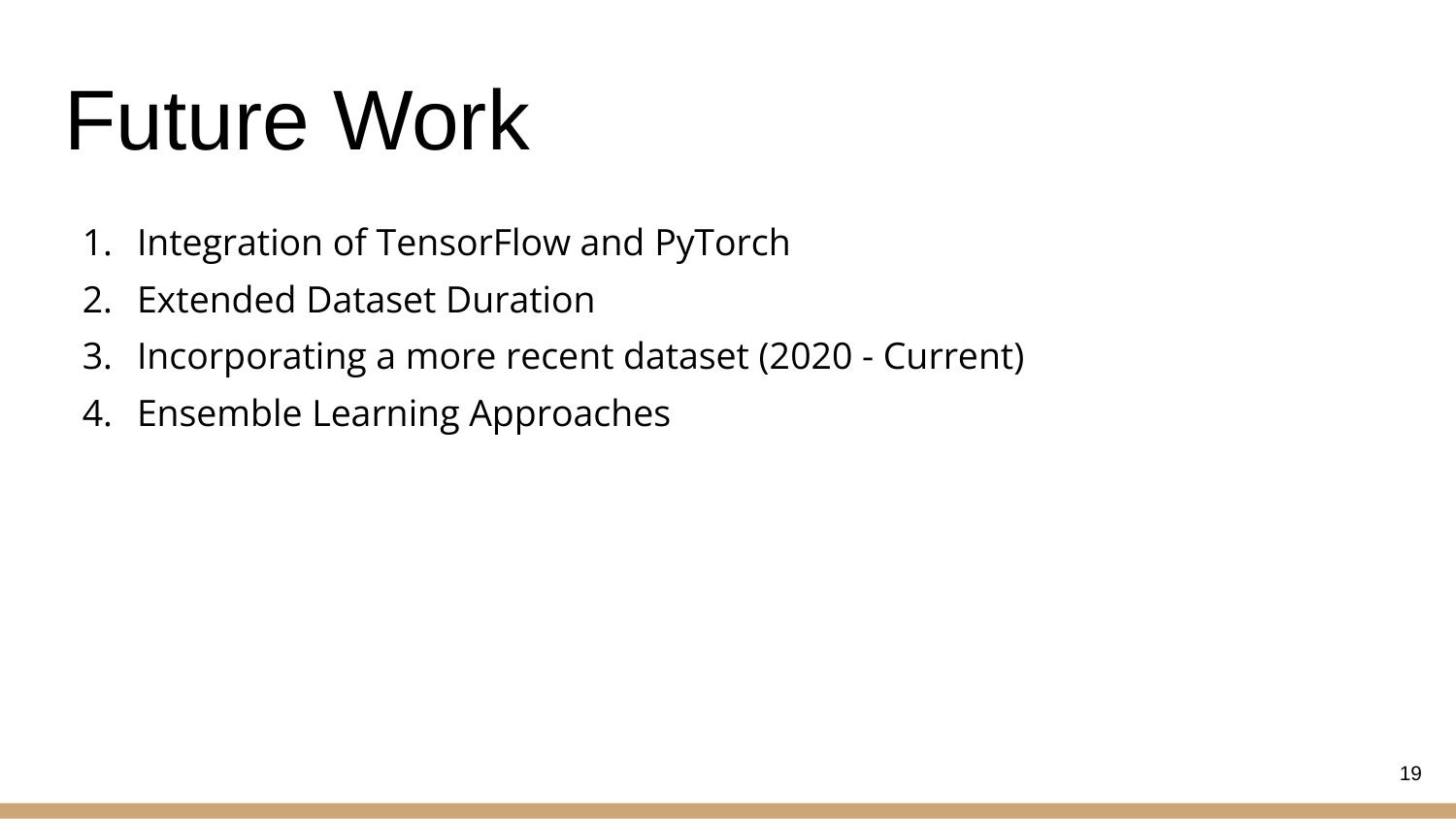

# Future Work
Integration of TensorFlow and PyTorch
Extended Dataset Duration
Incorporating a more recent dataset (2020 - Current)
Ensemble Learning Approaches
19